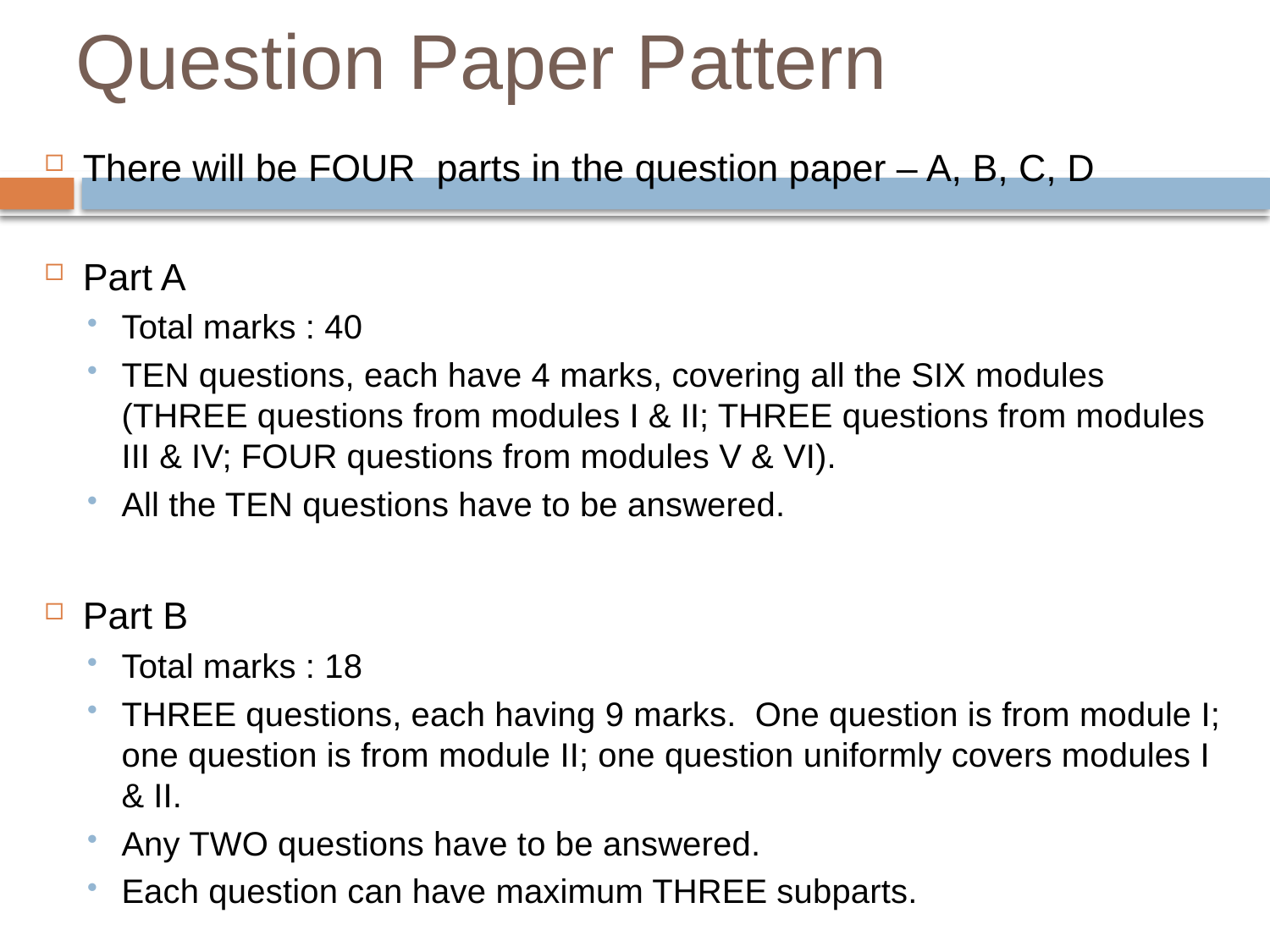

# Question Paper Pattern
There will be FOUR  parts in the question paper – A, B, C, D

Part A
Total marks : 40
TEN questions, each have 4 marks, covering all the SIX modules (THREE questions from modules I & II; THREE questions from modules III & IV; FOUR questions from modules V & VI).
All the TEN questions have to be answered.

Part B
Total marks : 18
THREE questions, each having 9 marks.  One question is from module I; one question is from module II; one question uniformly covers modules I & II.
Any TWO questions have to be answered.
Each question can have maximum THREE subparts.